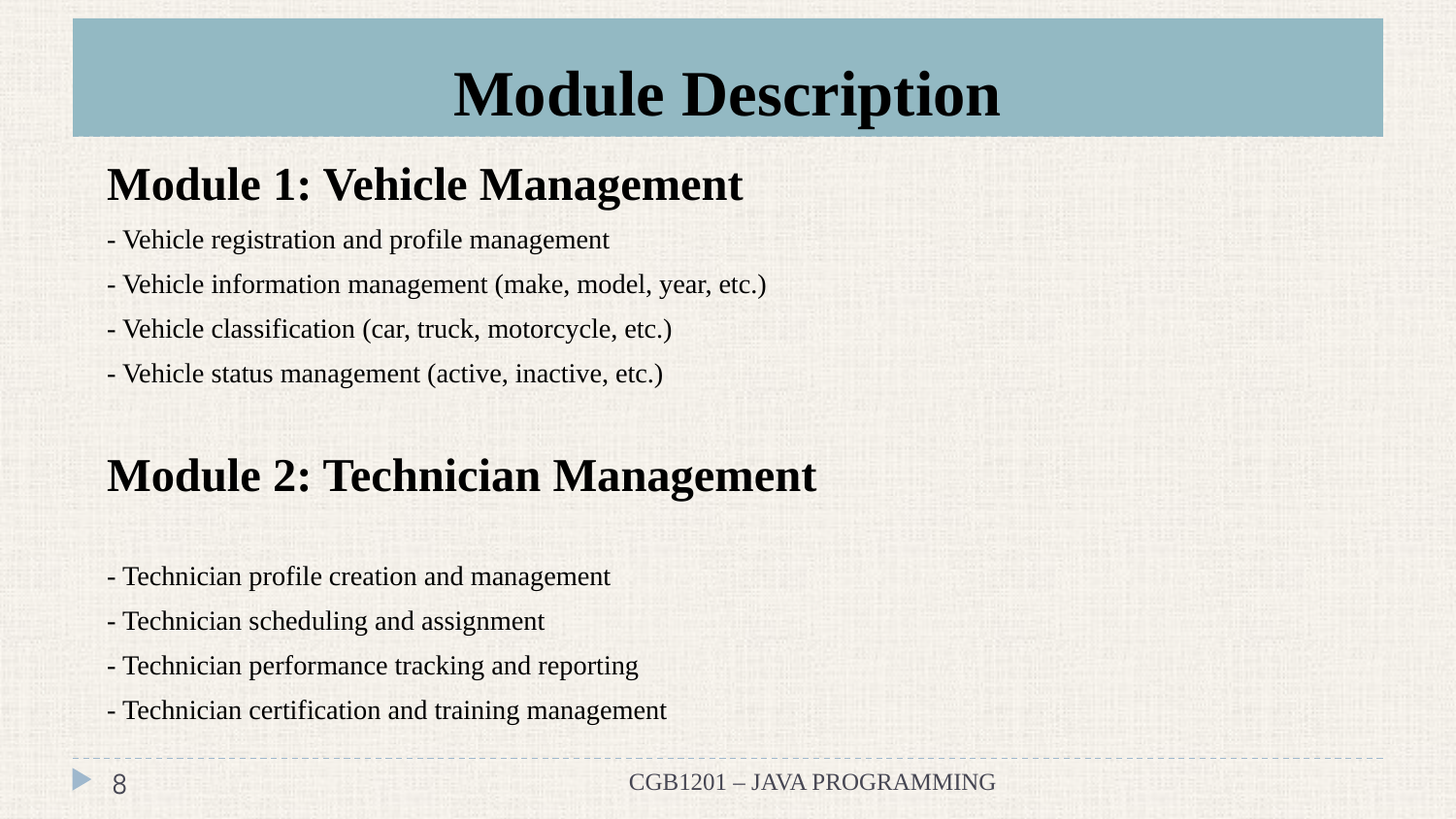

# Module Description
Module 1: Vehicle Management
- Vehicle registration and profile management
- Vehicle information management (make, model, year, etc.)
- Vehicle classification (car, truck, motorcycle, etc.)
- Vehicle status management (active, inactive, etc.)

Module 2: Technician Management

- Technician profile creation and management
- Technician scheduling and assignment
- Technician performance tracking and reporting
- Technician certification and training management

8
CGB1201 – JAVA PROGRAMMING